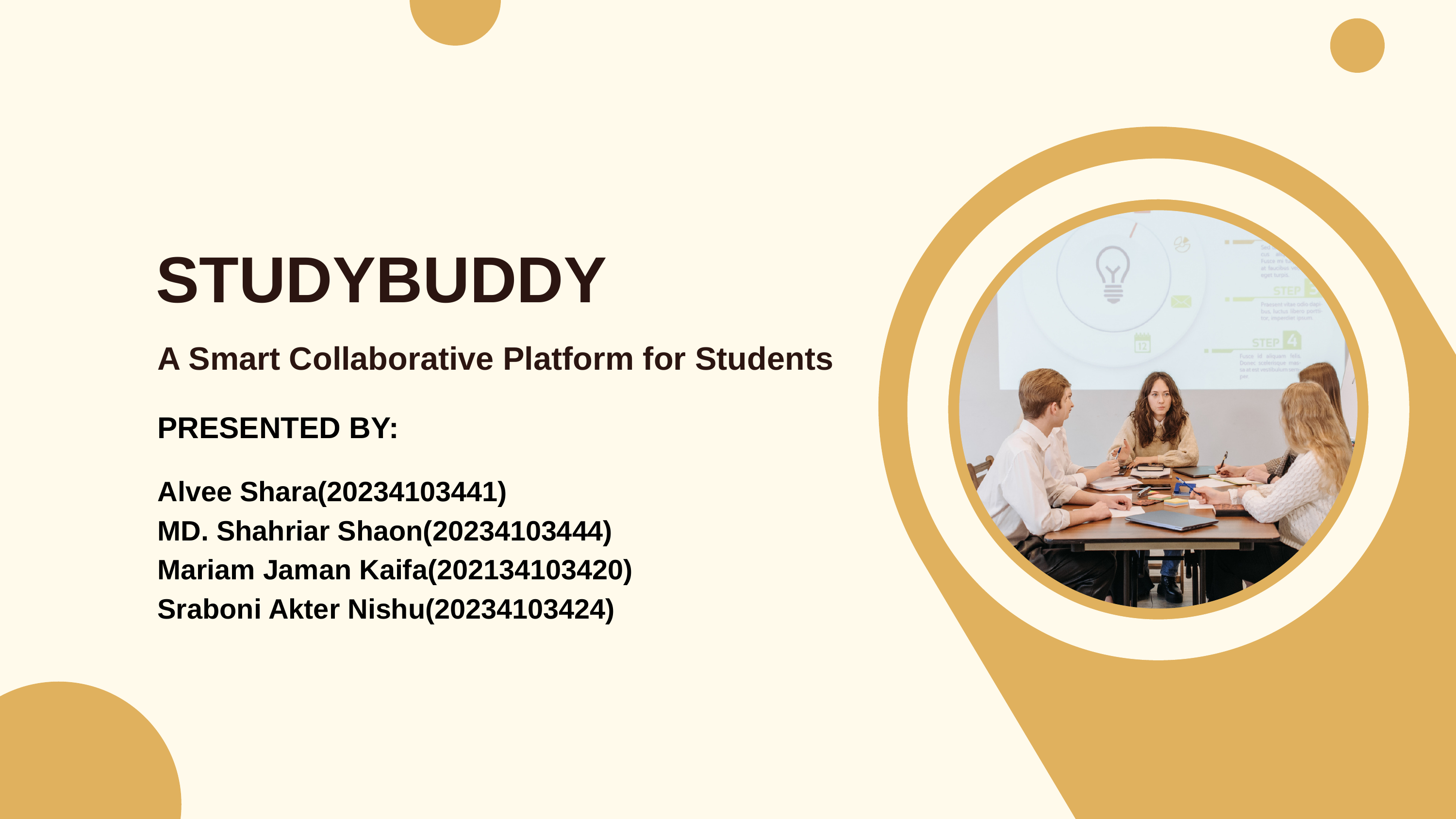

STUDYBUDDY
A Smart Collaborative Platform for Students
PRESENTED BY:

Alvee Shara(20234103441)
MD. Shahriar Shaon(20234103444)
Mariam Jaman Kaifa(202134103420)
Sraboni Akter Nishu(20234103424)